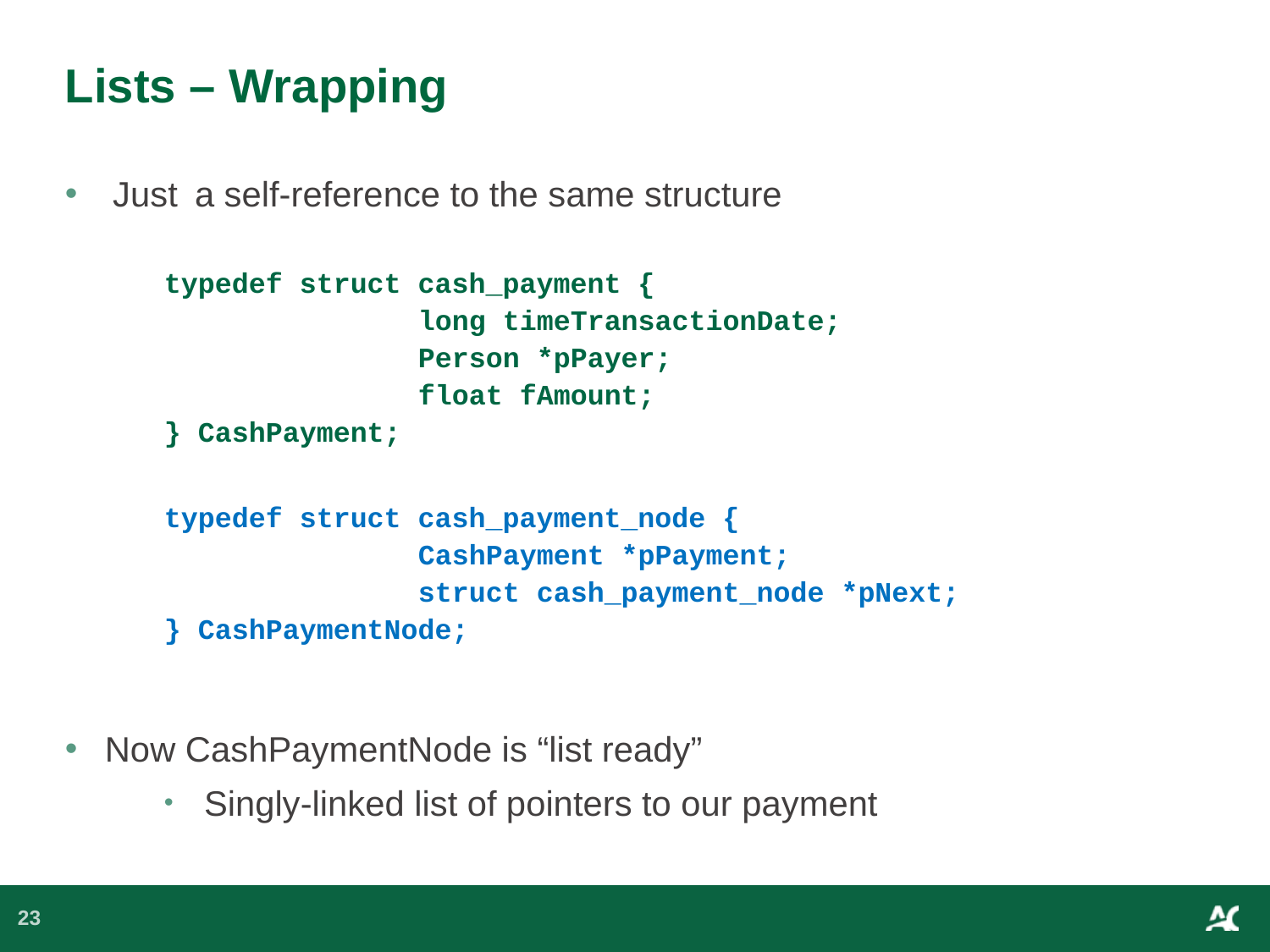

# Lists – Wrapping
Just a self-reference to the same structure
typedef struct cash_payment {
		long timeTransactionDate;
		Person *pPayer;
		float fAmount;
} CashPayment;

typedef struct cash_payment_node {
		CashPayment *pPayment;
		struct cash_payment_node *pNext;
} CashPaymentNode;

Now CashPaymentNode is “list ready”
Singly-linked list of pointers to our payment
23